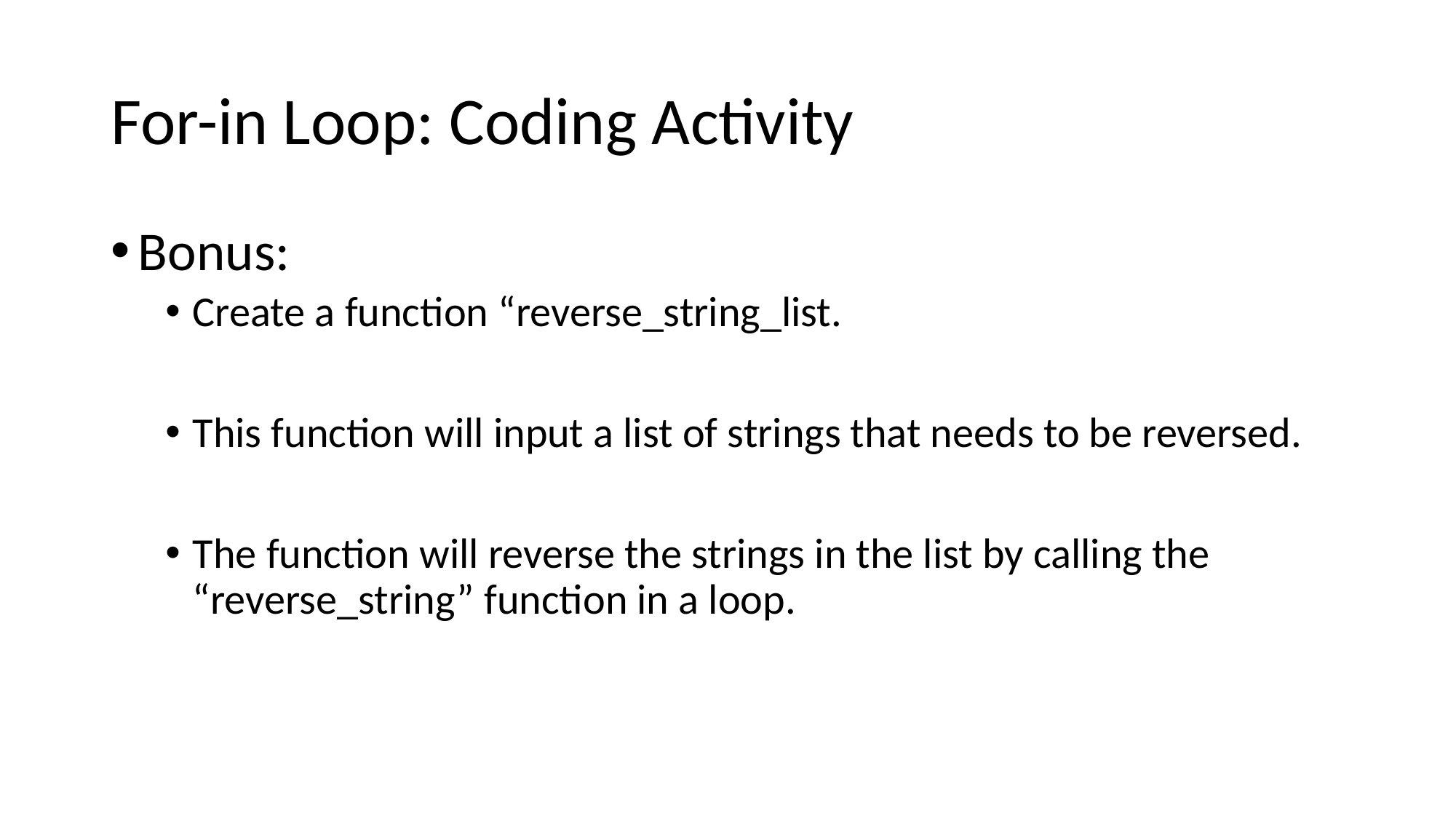

# For-in Loop: Coding Activity
Bonus:
Create a function “reverse_string_list.

This function will input a list of strings that needs to be reversed.

The function will reverse the strings in the list by calling the “reverse_string” function in a loop.